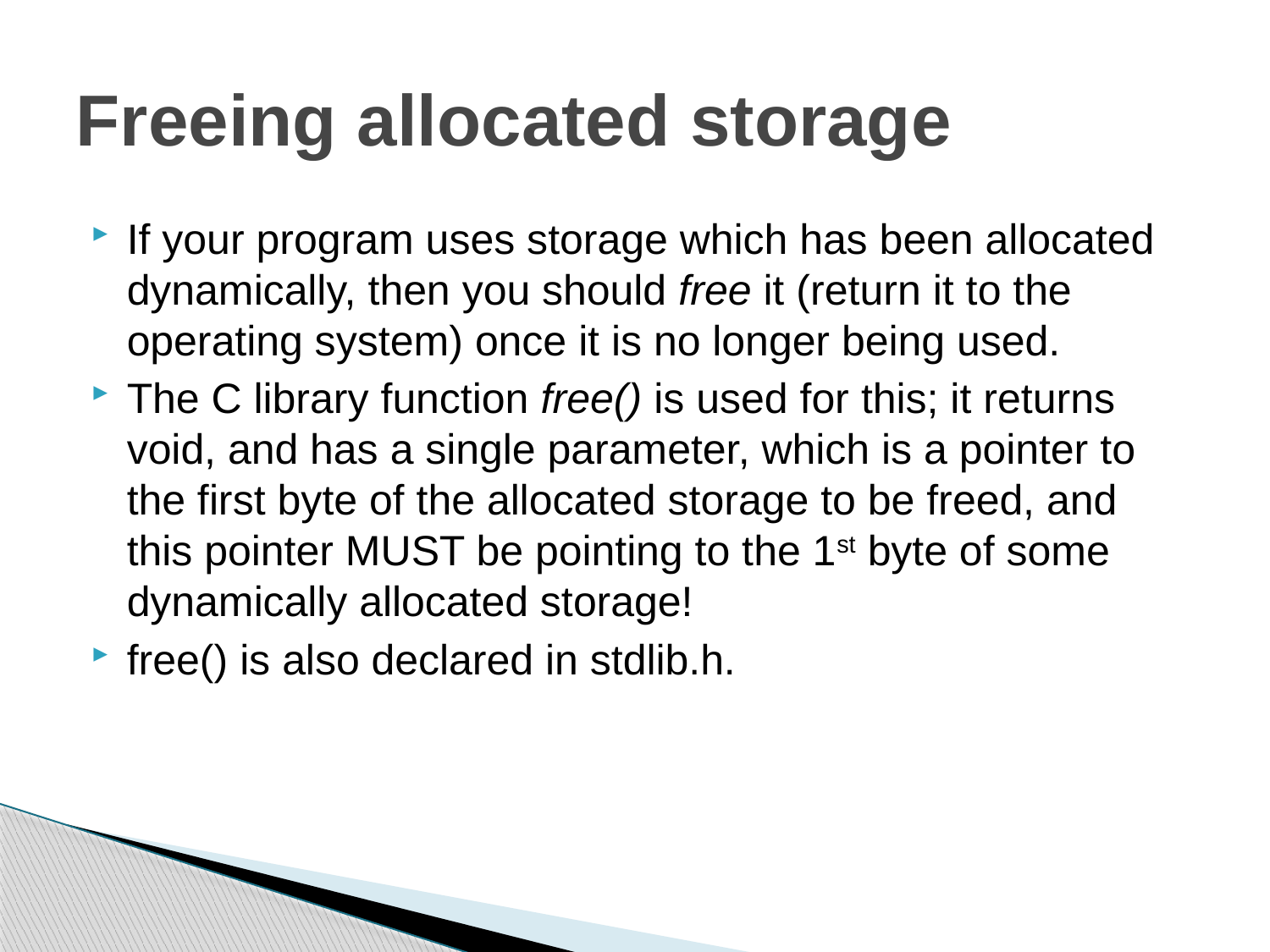

# Freeing allocated storage
If your program uses storage which has been allocated dynamically, then you should free it (return it to the operating system) once it is no longer being used.
The C library function free() is used for this; it returns void, and has a single parameter, which is a pointer to the first byte of the allocated storage to be freed, and this pointer MUST be pointing to the 1st byte of some dynamically allocated storage!
free() is also declared in stdlib.h.